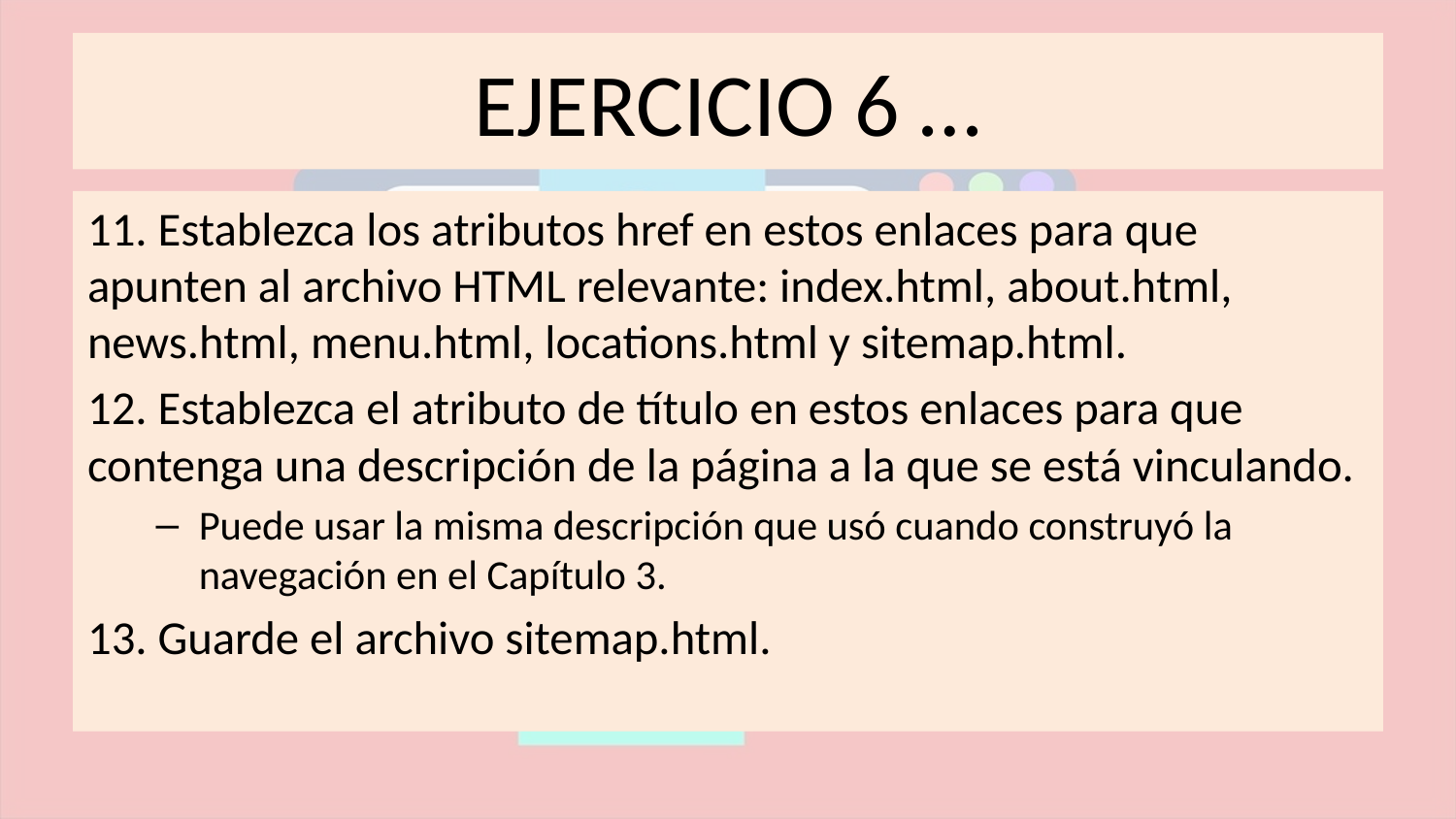

# EJERCICIO 6 …
11. Establezca los atributos href en estos enlaces para que apunten al archivo HTML relevante: index.html, about.html, news.html, menu.html, locations.html y sitemap.html.
12. Establezca el atributo de título en estos enlaces para que contenga una descripción de la página a la que se está vinculando.
Puede usar la misma descripción que usó cuando construyó la navegación en el Capítulo 3.
13. Guarde el archivo sitemap.html.